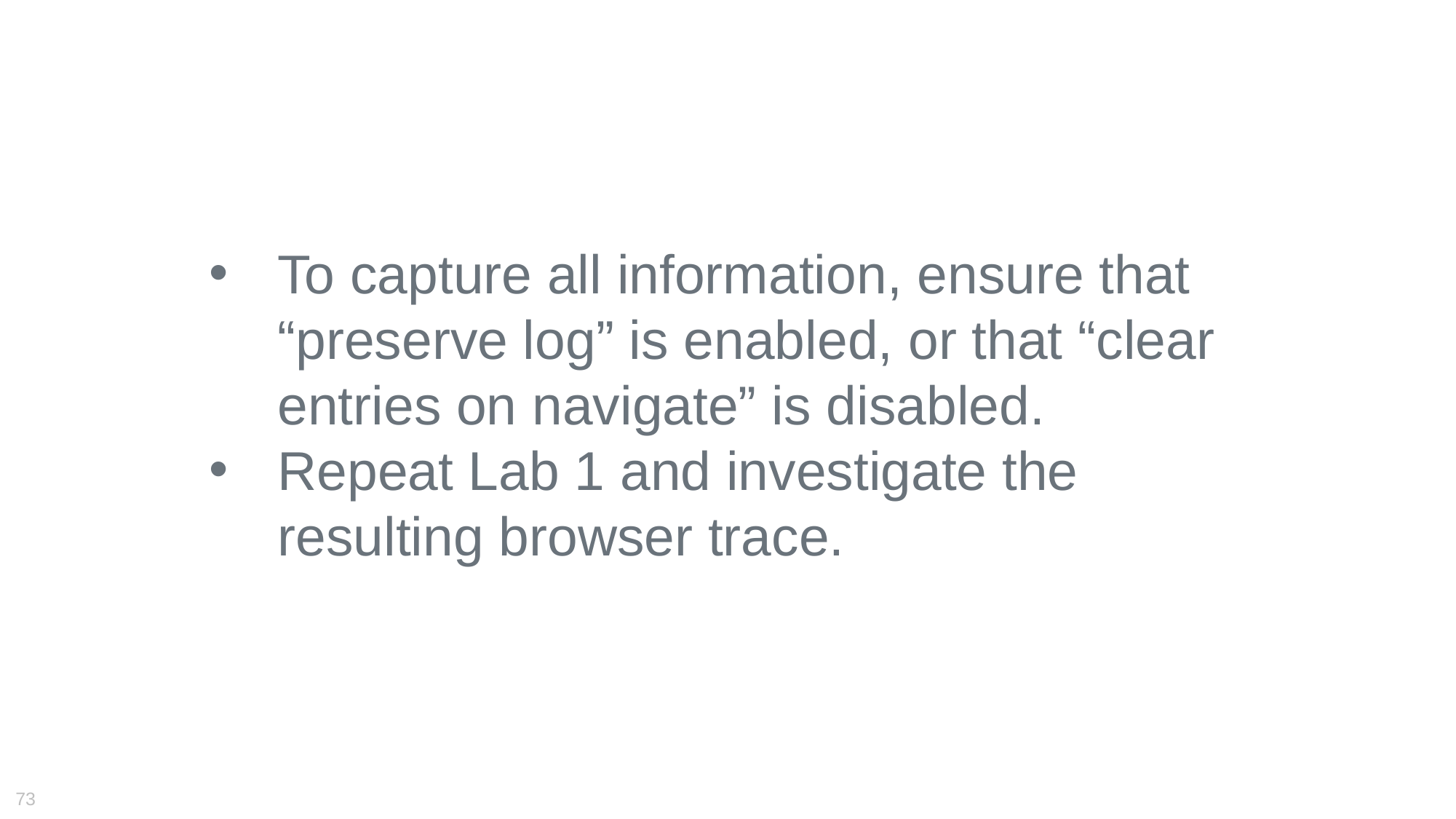

To capture all information, ensure that “preserve log” is enabled, or that “clear entries on navigate” is disabled.
Repeat Lab 1 and investigate the resulting browser trace.